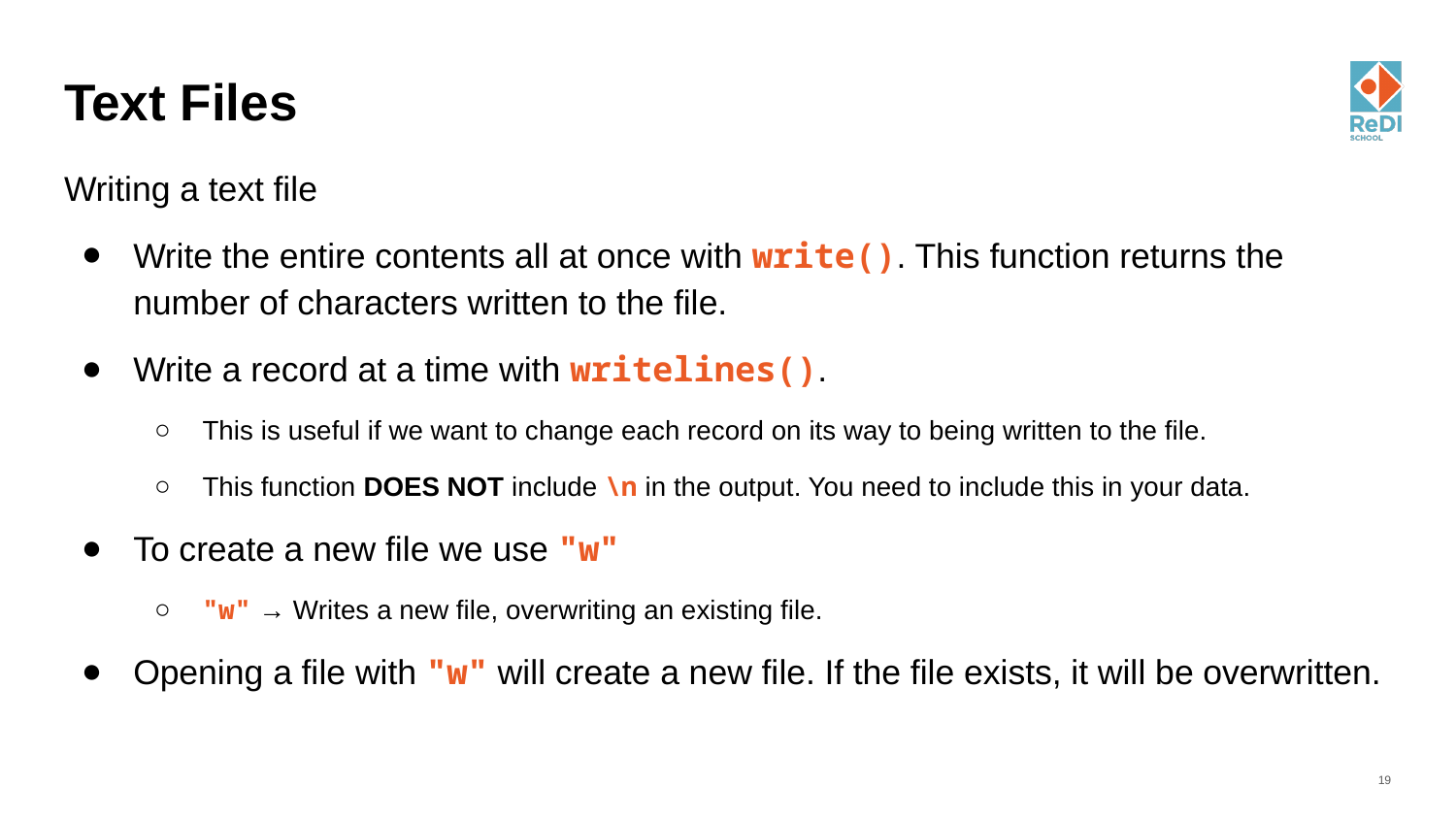

# Text Files
Writing a text file
Write the entire contents all at once with write(). This function returns the number of characters written to the file.
Write a record at a time with writelines().
This is useful if we want to change each record on its way to being written to the file.
This function DOES NOT include \n in the output. You need to include this in your data.
To create a new file we use "w"
"w" → Writes a new file, overwriting an existing file.
Opening a file with "w" will create a new file. If the file exists, it will be overwritten.
19